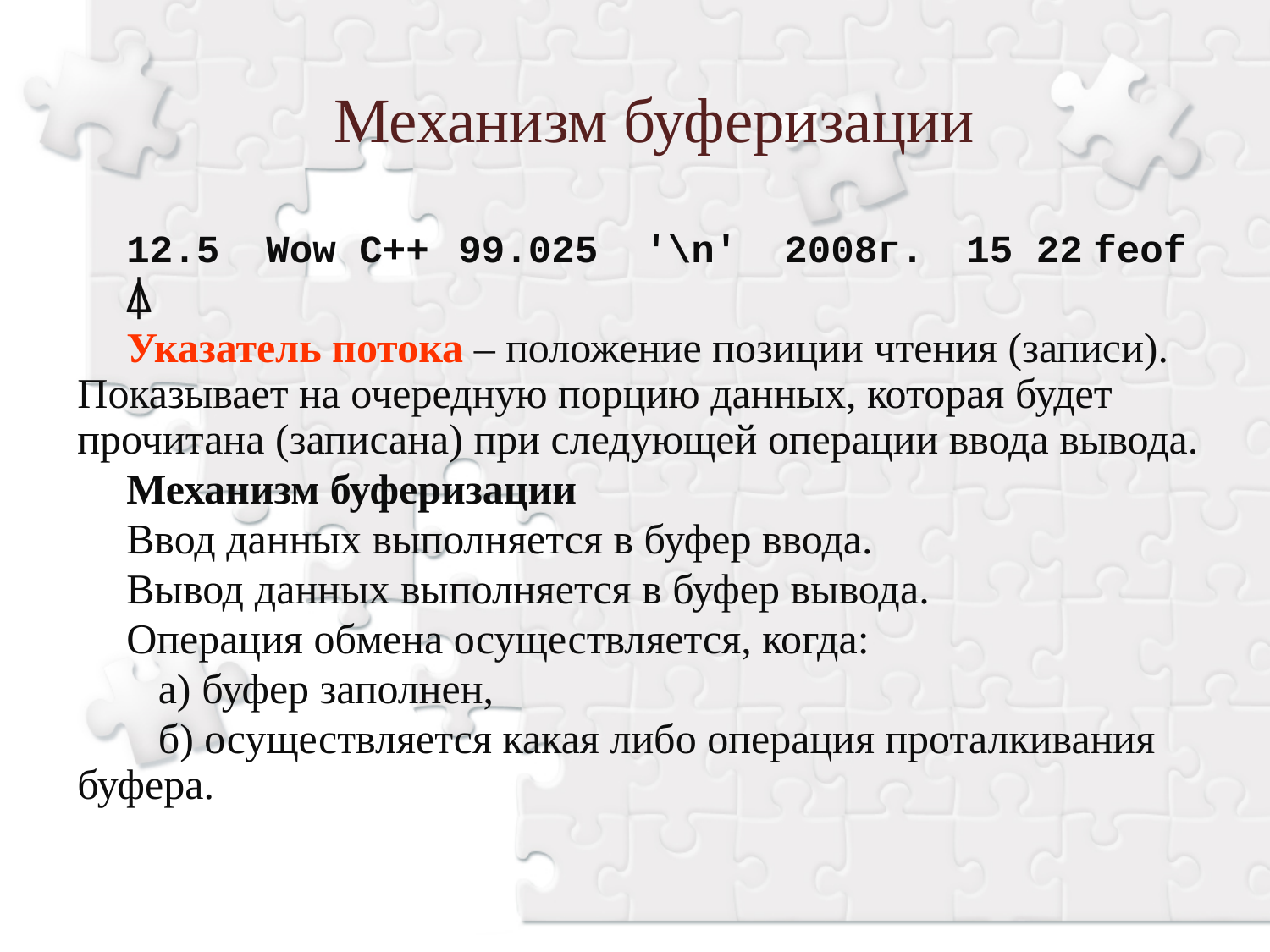

Механизм буферизации
12.5  Wow C++	99.025  '\n'  2008г.	15 22	feof
⍋
Указатель потока – положение позиции чтения (записи). Показывает на очередную порцию данных, которая будет прочитана (записана) при следующей операции ввода вывода.
Механизм буферизации
Ввод данных выполняется в буфер ввода.
Вывод данных выполняется в буфер вывода.
Операция обмена осуществляется, когда:
   а) буфер заполнен,
   б) осуществляется какая либо операция проталкивания буфера.